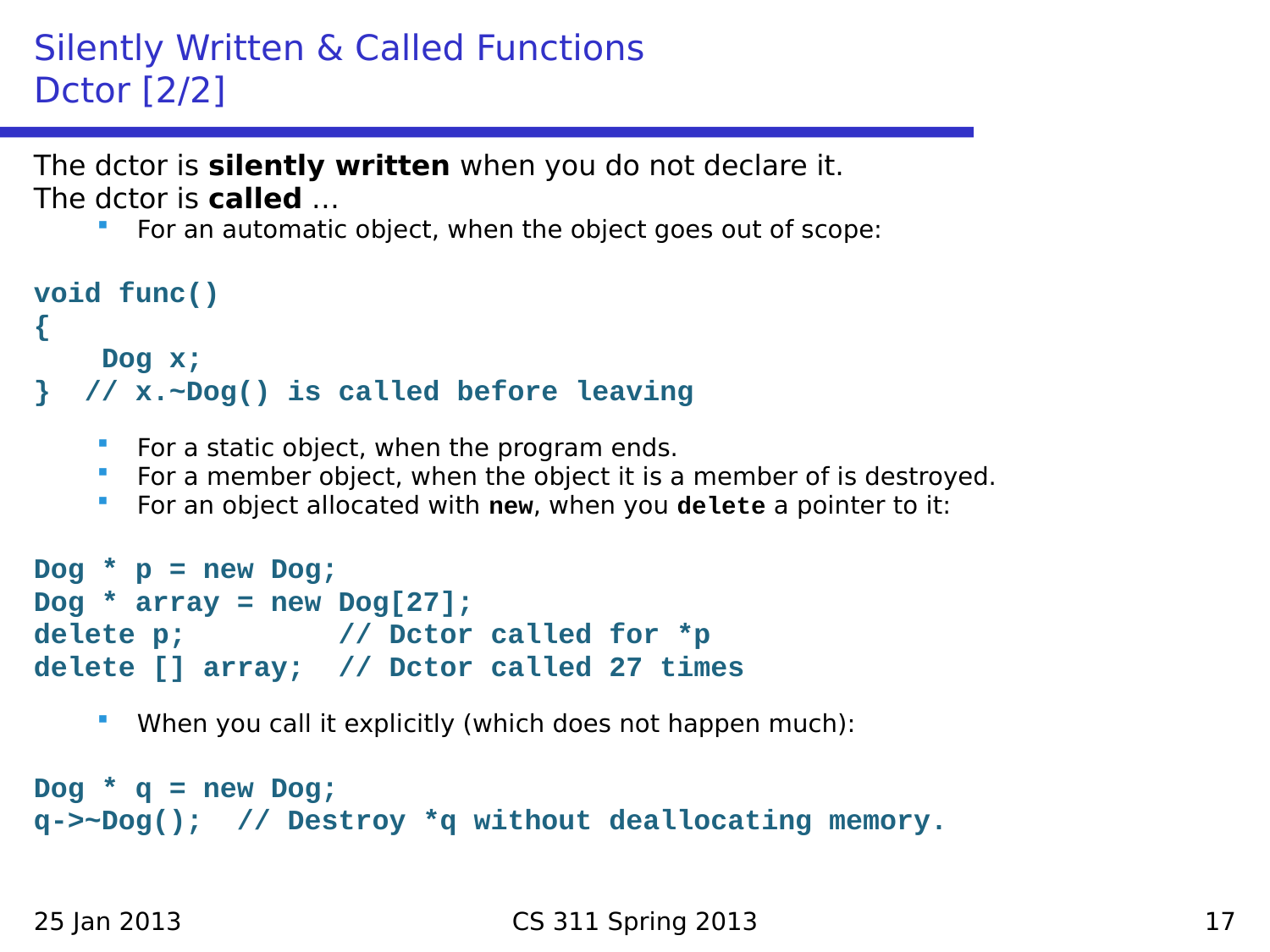

# Silently Written & Called Functions Dctor [2/2]
The dctor is silently written when you do not declare it.
The dctor is called …
For an automatic object, when the object goes out of scope:

void func()
{
    Dog x;
}  // x.~Dog() is called before leaving
For a static object, when the program ends.
For a member object, when the object it is a member of is destroyed.
For an object allocated with new, when you delete a pointer to it:

Dog * p = new Dog;
Dog * array = new Dog[27];
delete p;         // Dctor called for *p
delete [] array;  // Dctor called 27 times
When you call it explicitly (which does not happen much):

Dog * q = new Dog;
q->~Dog();  // Destroy *q without deallocating memory.
25 Jan 2013
CS 311 Spring 2013
17